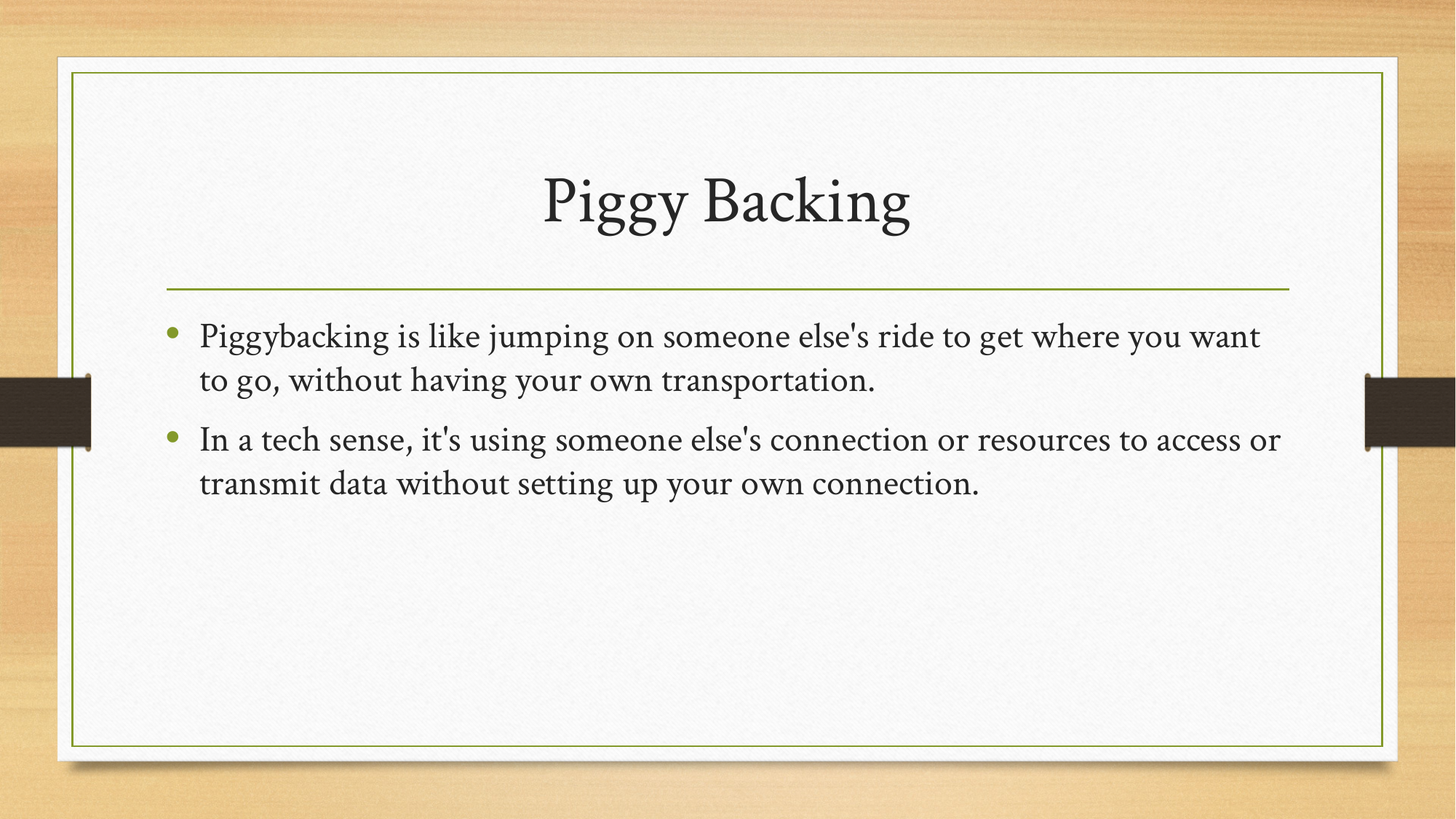

# Piggy Backing
Piggybacking is like jumping on someone else's ride to get where you want to go, without having your own transportation.
In a tech sense, it's using someone else's connection or resources to access or transmit data without setting up your own connection.